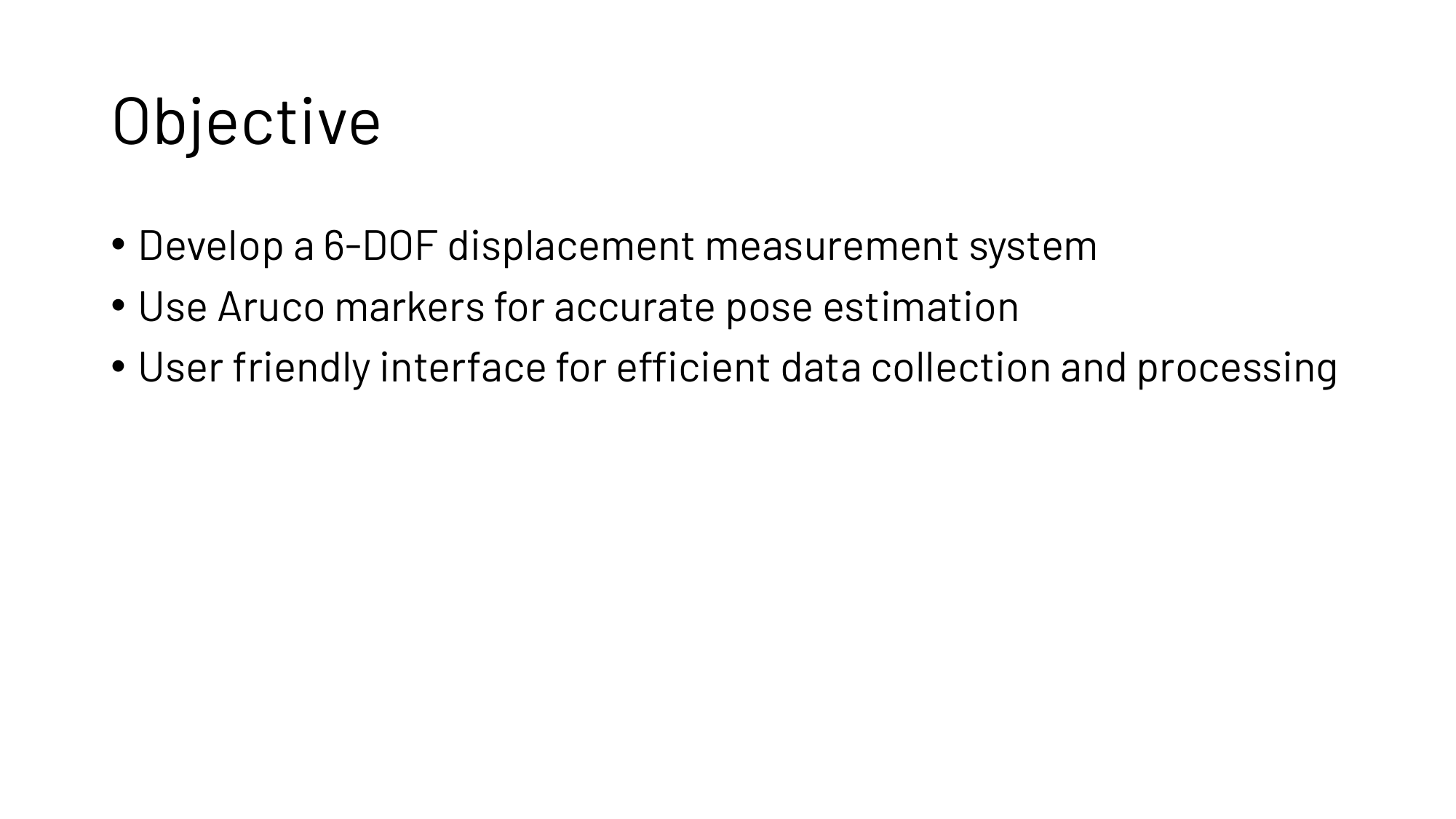

# Objective
Develop a 6-DOF displacement measurement system
Use Aruco markers for accurate pose estimation
User friendly interface for efficient data collection and processing